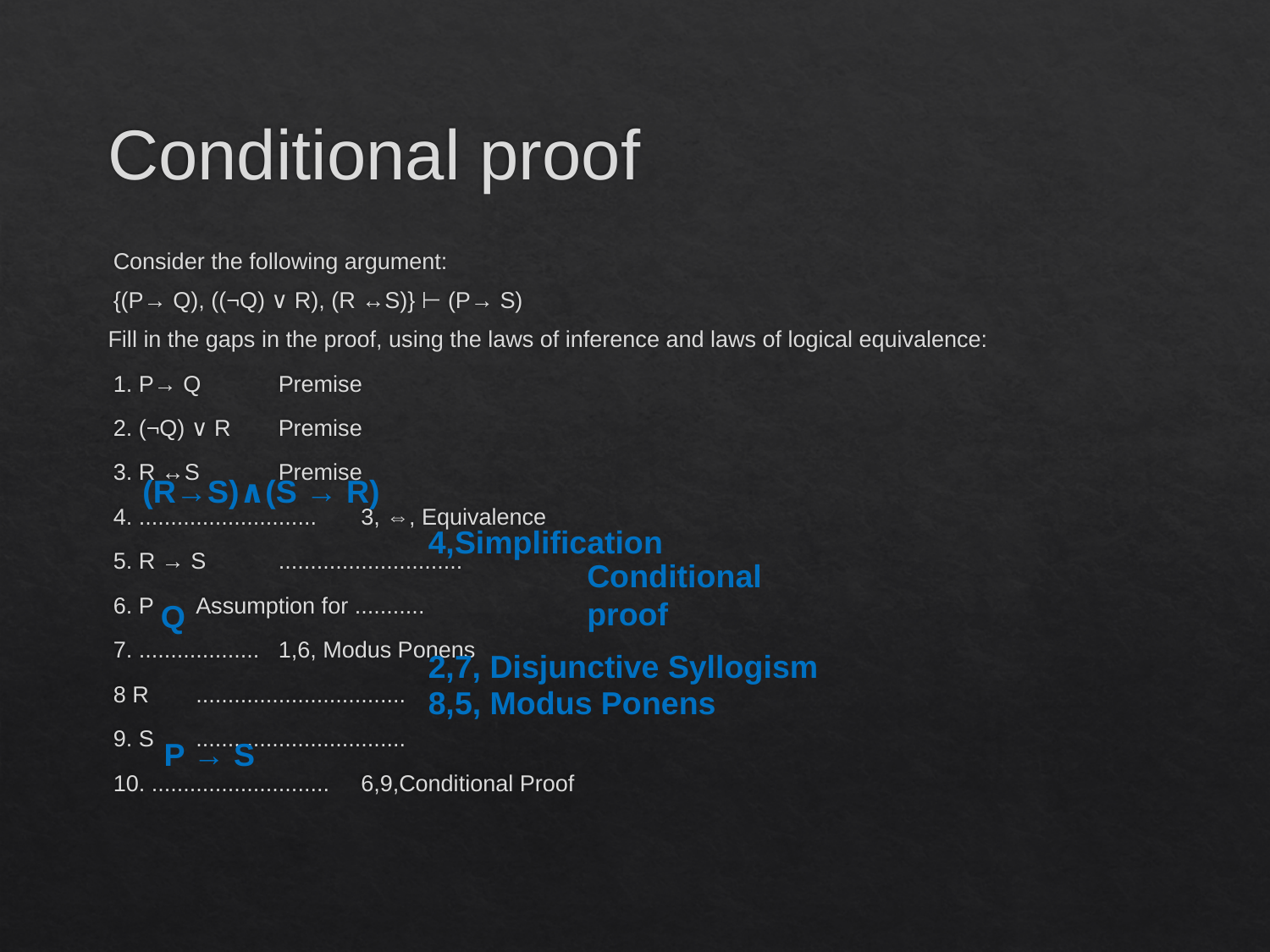

# Conditional proof
Consider the following argument:
{(P→ Q), ((¬Q) ∨ R), (R ↔S)} ⊢ (P→ S)
Fill in the gaps in the proof, using the laws of inference and laws of logical equivalence:
1. P→ Q 				Premise
2. (¬Q) ∨ R				Premise
3. R ↔S 				Premise
4. ............................ 		3, ⇔, Equivalence
5. R → S				.............................
6. P					Assumption for ...........
7. ................... 			1,6, Modus Ponens
8 R					.................................
9. S					.................................
10. ............................ 		6,9,Conditional Proof

(R→S)∧(S → R)
4,Simplification
Conditional proof
Q
2,7, Disjunctive Syllogism
8,5, Modus Ponens
P → S